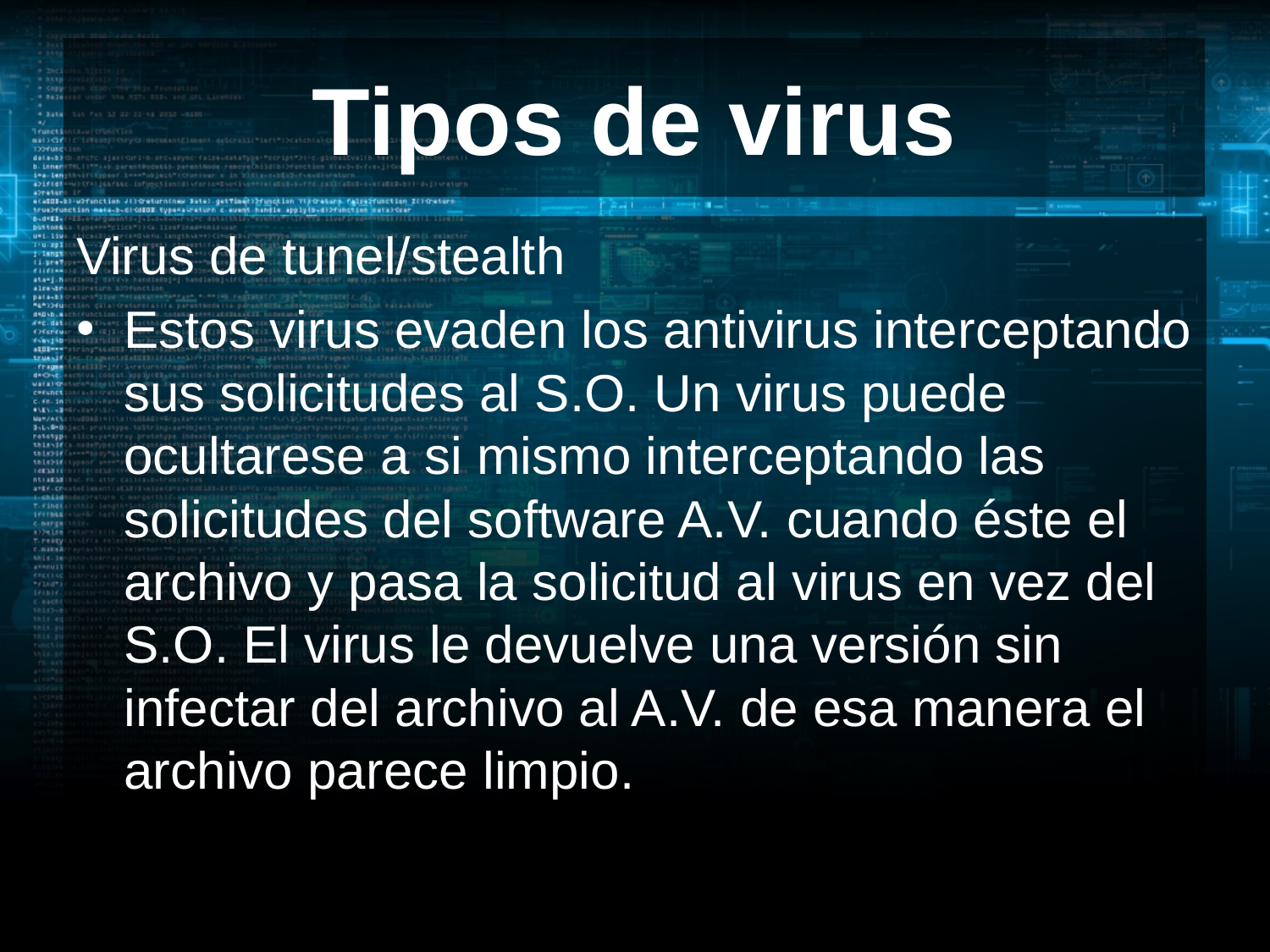

# Tipos de virus
Virus de tunel/stealth
Estos virus evaden los antivirus interceptando sus solicitudes al S.O. Un virus puede ocultarese a si mismo interceptando las solicitudes del software A.V. cuando éste el archivo y pasa la solicitud al virus en vez del S.O. El virus le devuelve una versión sin infectar del archivo al A.V. de esa manera el archivo parece limpio.